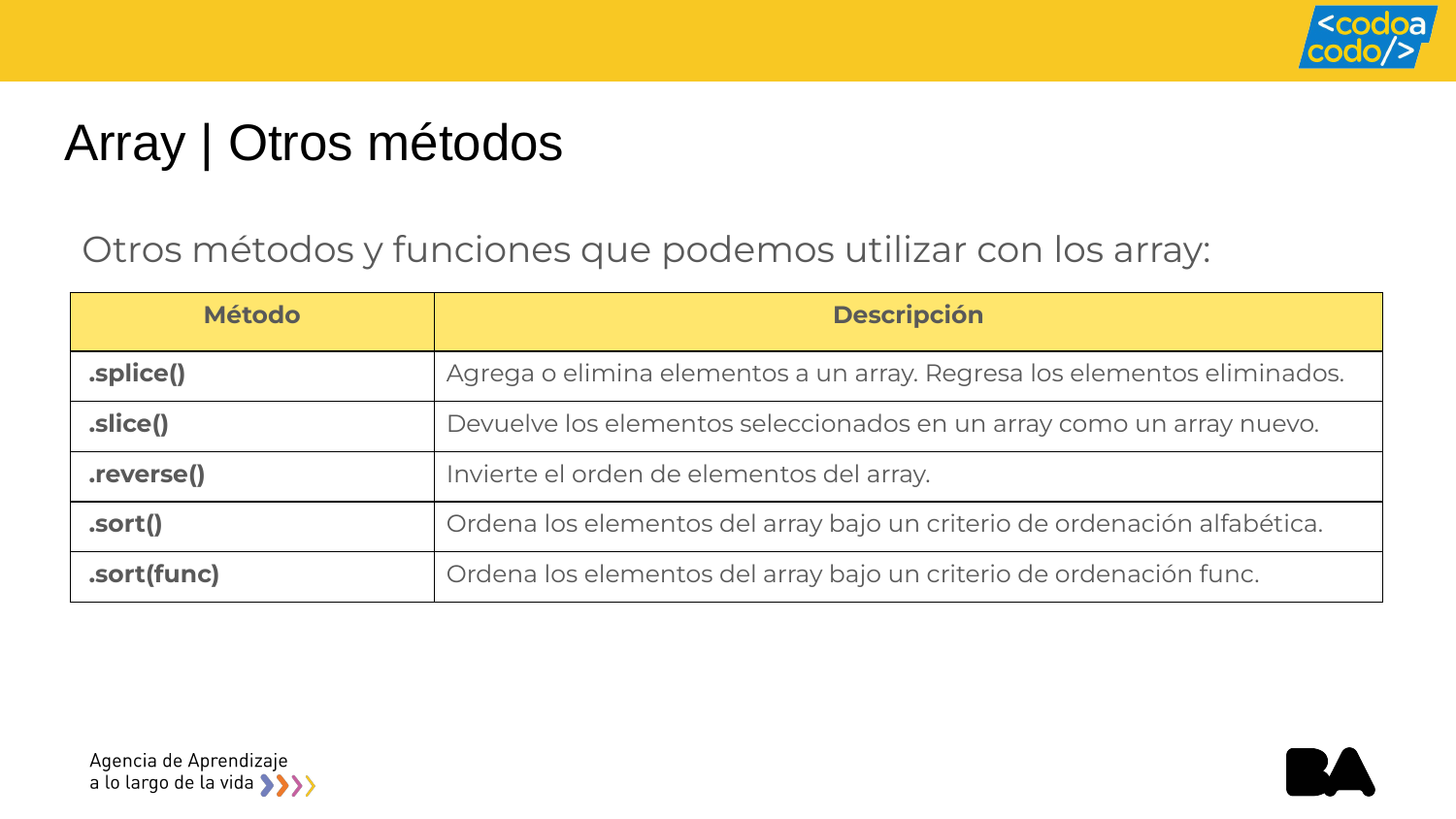

# Array | Otros métodos
Otros métodos y funciones que podemos utilizar con los array:
| Método | Descripción |
| --- | --- |
| .splice() | Agrega o elimina elementos a un array. Regresa los elementos eliminados. |
| .slice() | Devuelve los elementos seleccionados en un array como un array nuevo. |
| .reverse() | Invierte el orden de elementos del array. |
| .sort() | Ordena los elementos del array bajo un criterio de ordenación alfabética. |
| .sort(func) | Ordena los elementos del array bajo un criterio de ordenación func. |